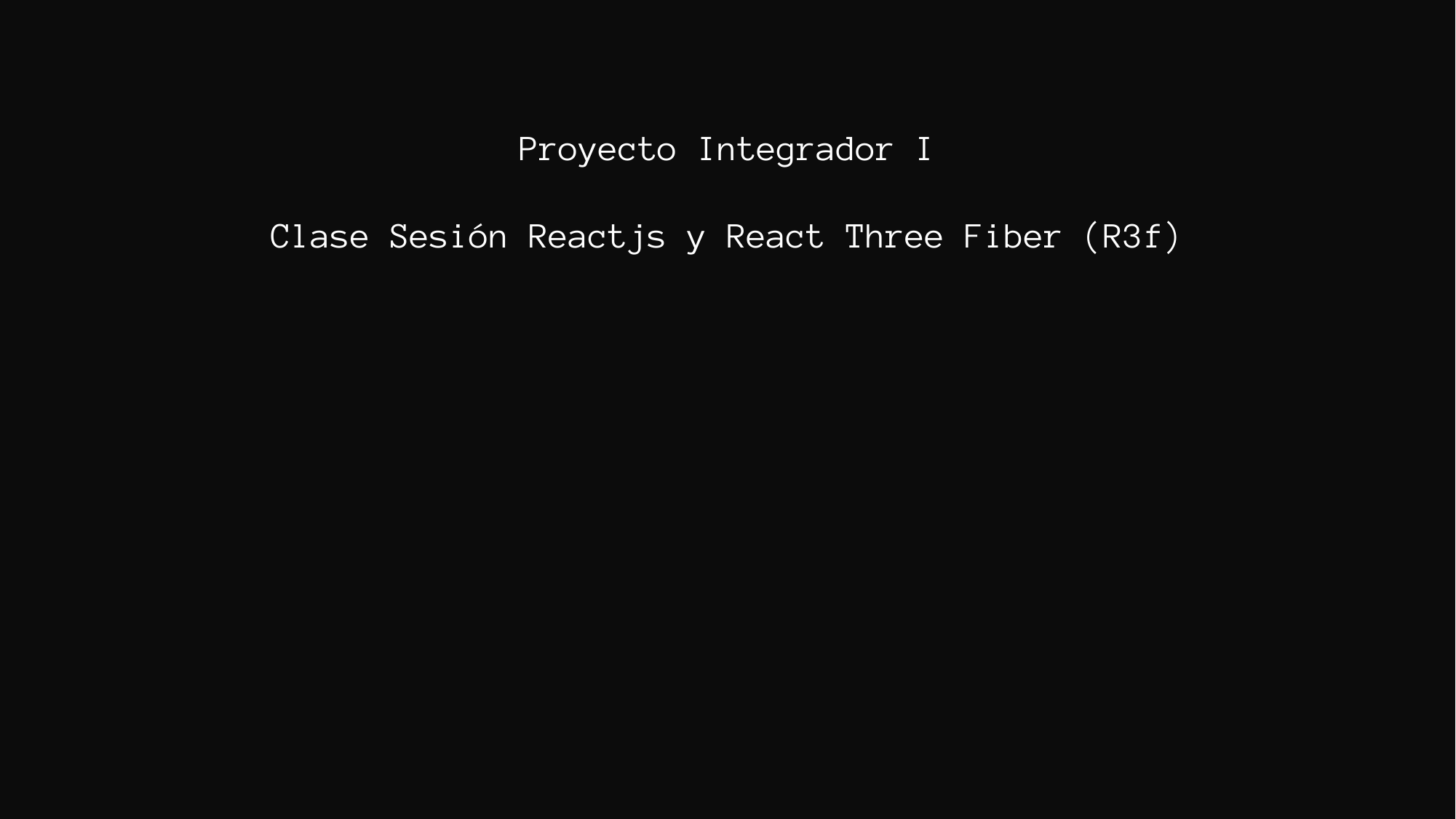

Proyecto Integrador I

Clase Sesión Reactjs y React Three Fiber (R3f)